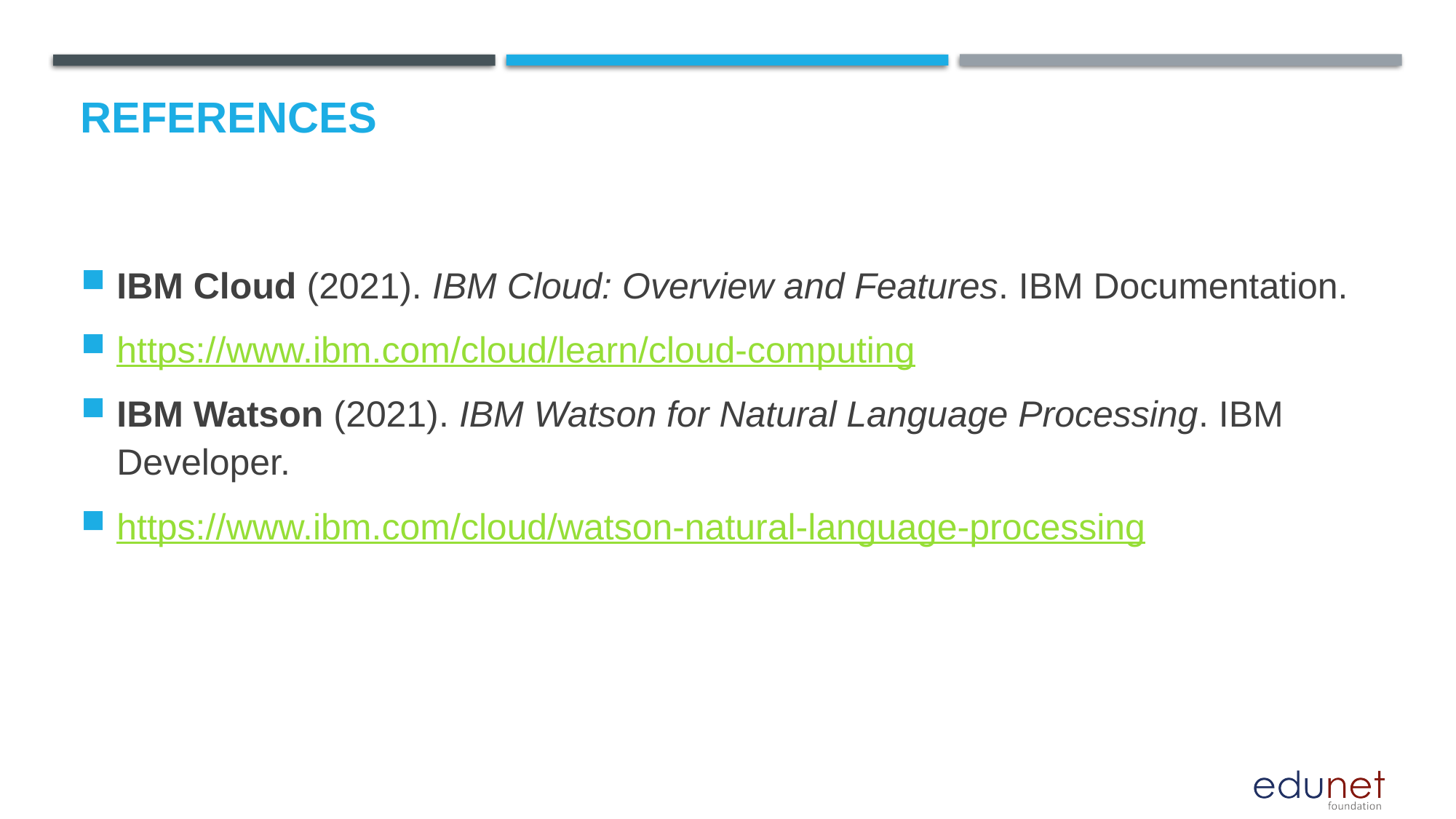

# References
IBM Cloud (2021). IBM Cloud: Overview and Features. IBM Documentation.
https://www.ibm.com/cloud/learn/cloud-computing
IBM Watson (2021). IBM Watson for Natural Language Processing. IBM Developer.
https://www.ibm.com/cloud/watson-natural-language-processing